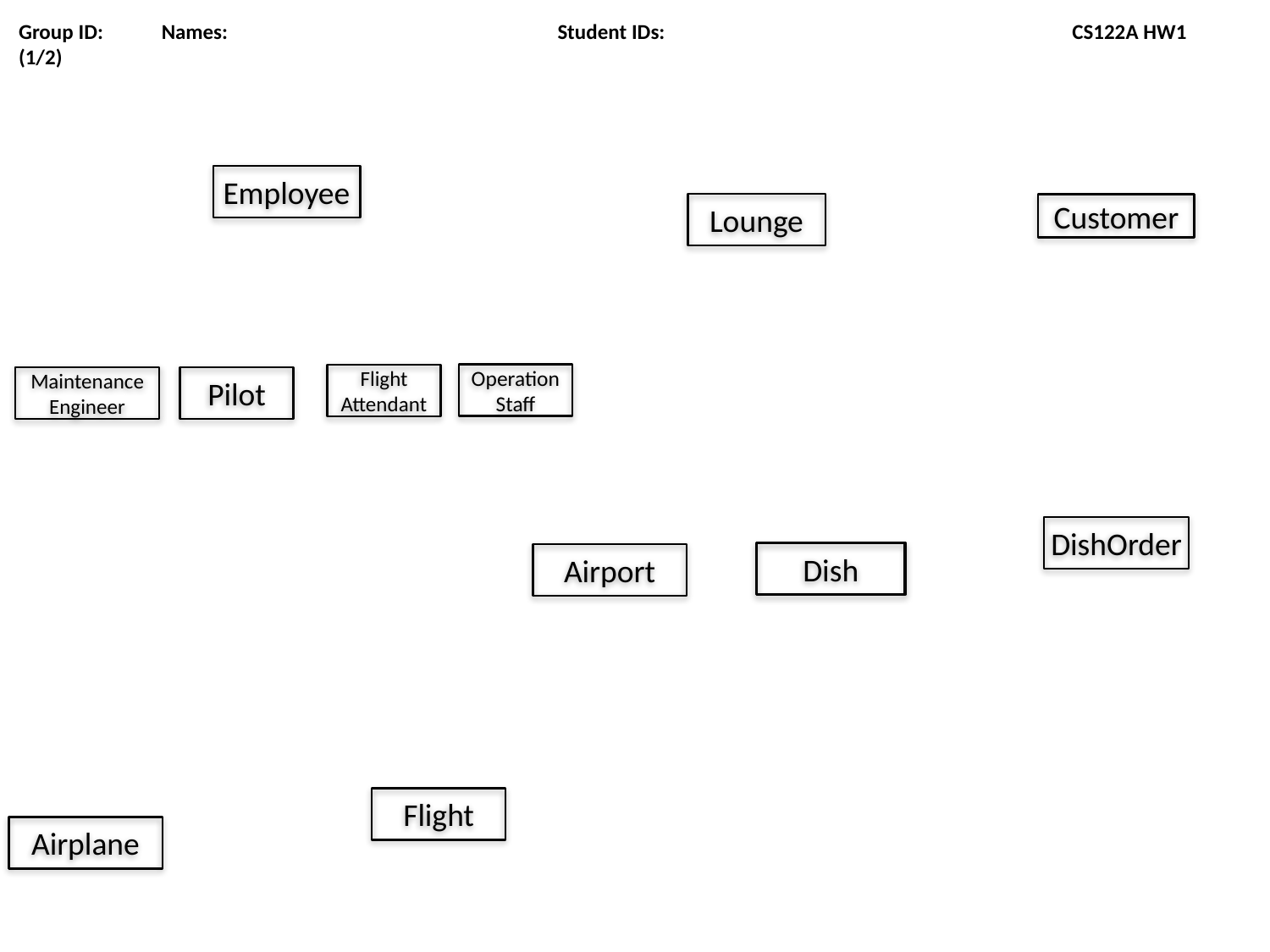

Group ID:            Names:                                                                    Student IDs:                                                                                    CS122A HW1      (1/2)
Employee
Lounge
Customer
Operation Staff
Flight Attendant
Maintenance Engineer
Pilot
DishOrder
Dish
Airport
Flight
Airplane